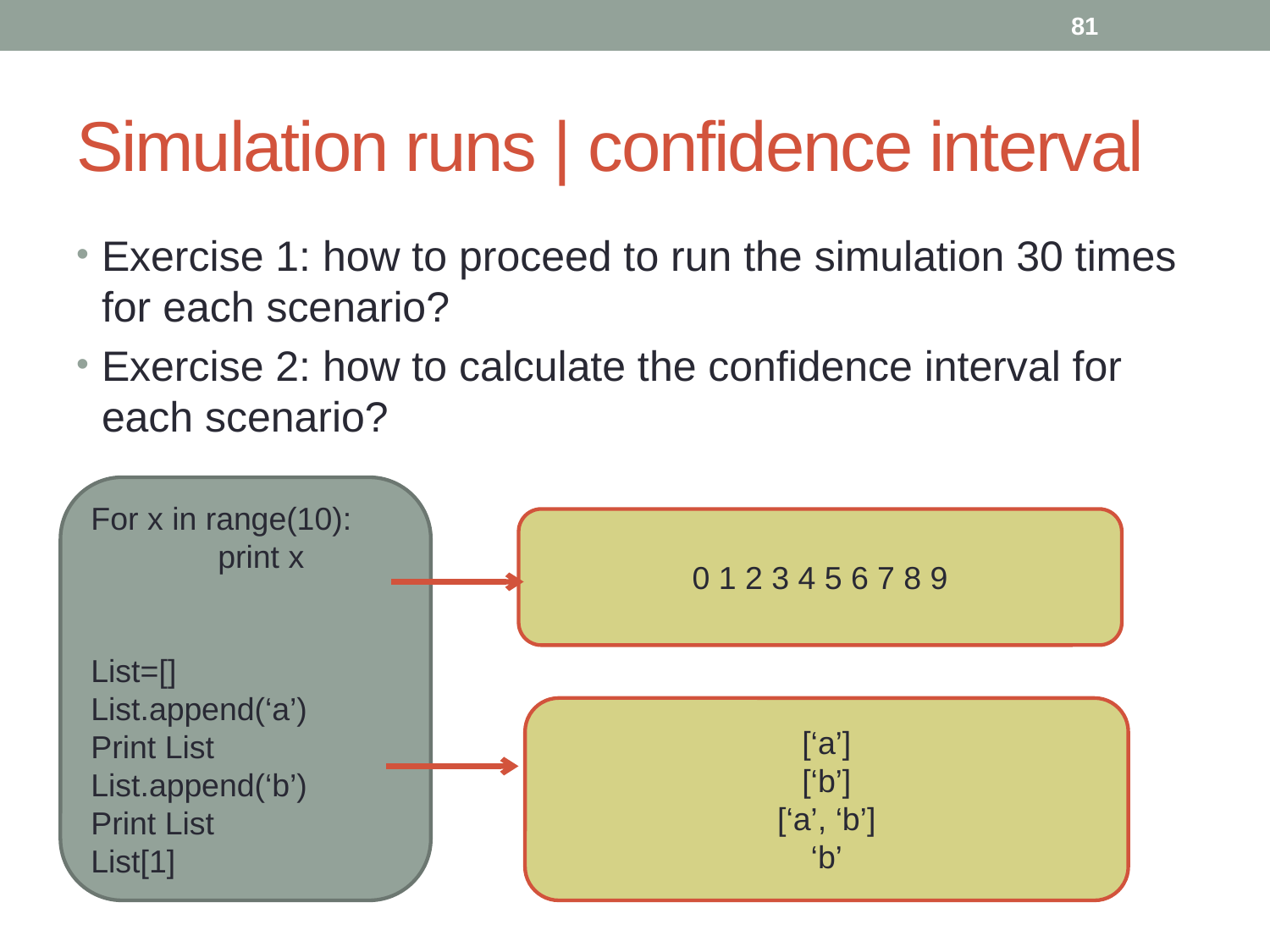

81
# Simulation runs | confidence interval
Exercise 1: how to proceed to run the simulation 30 times for each scenario?
Exercise 2: how to calculate the confidence interval for each scenario?
For x in range(10):
	print x

List=[]
List.append(‘a’)
Print List
List.append(‘b’)
Print List
List[1]
0 1 2 3 4 5 6 7 8 9
[‘a’]
[‘b’]
[‘a’, ‘b’]
‘b’